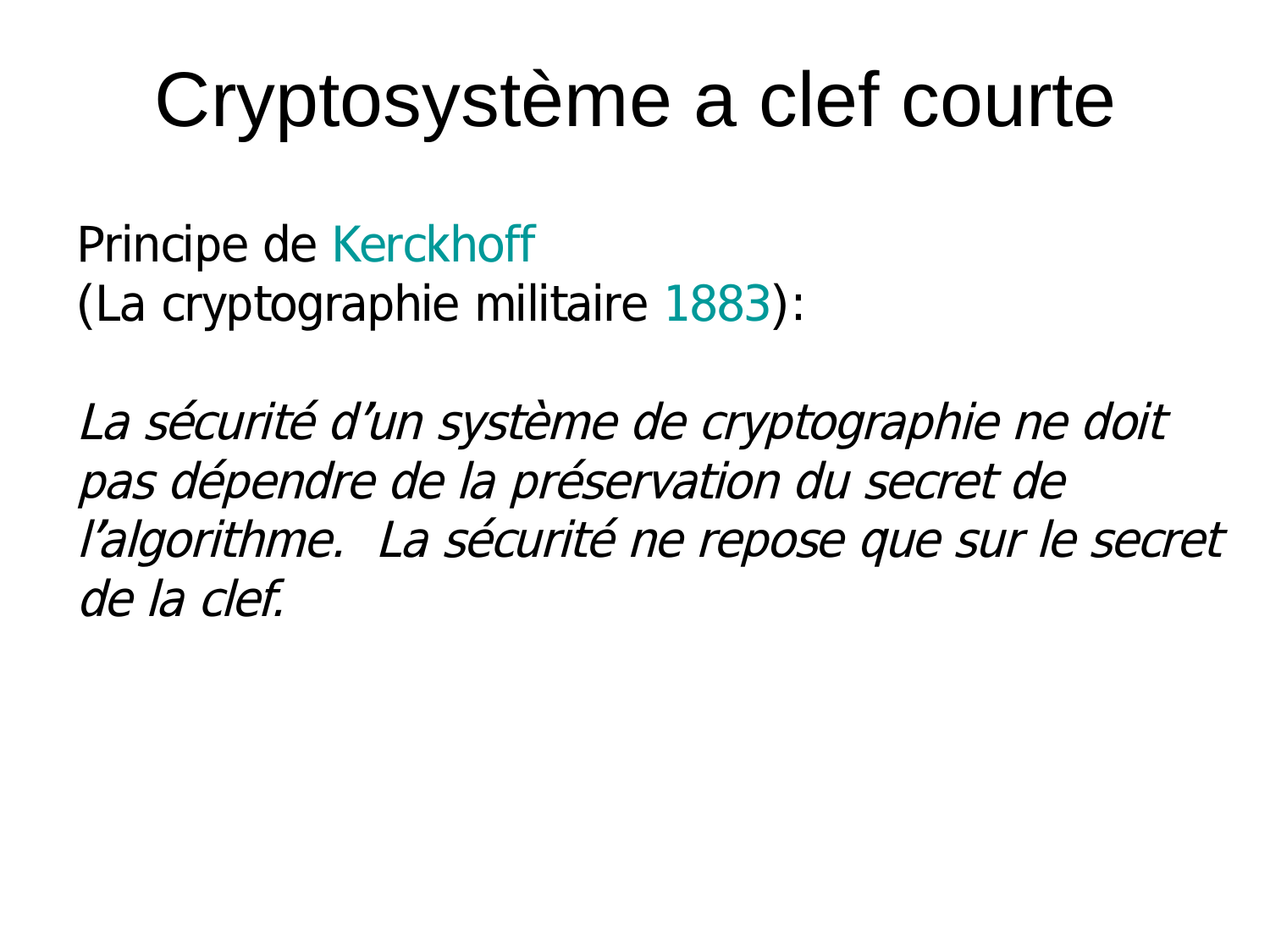

Cryptosystème a clef courte
Principe de Kerckhoff
(La cryptographie militaire 1883):

La sécurité d’un système de cryptographie ne doit pas dépendre de la préservation du secret de l’algorithme.  La sécurité ne repose que sur le secret de la clef.